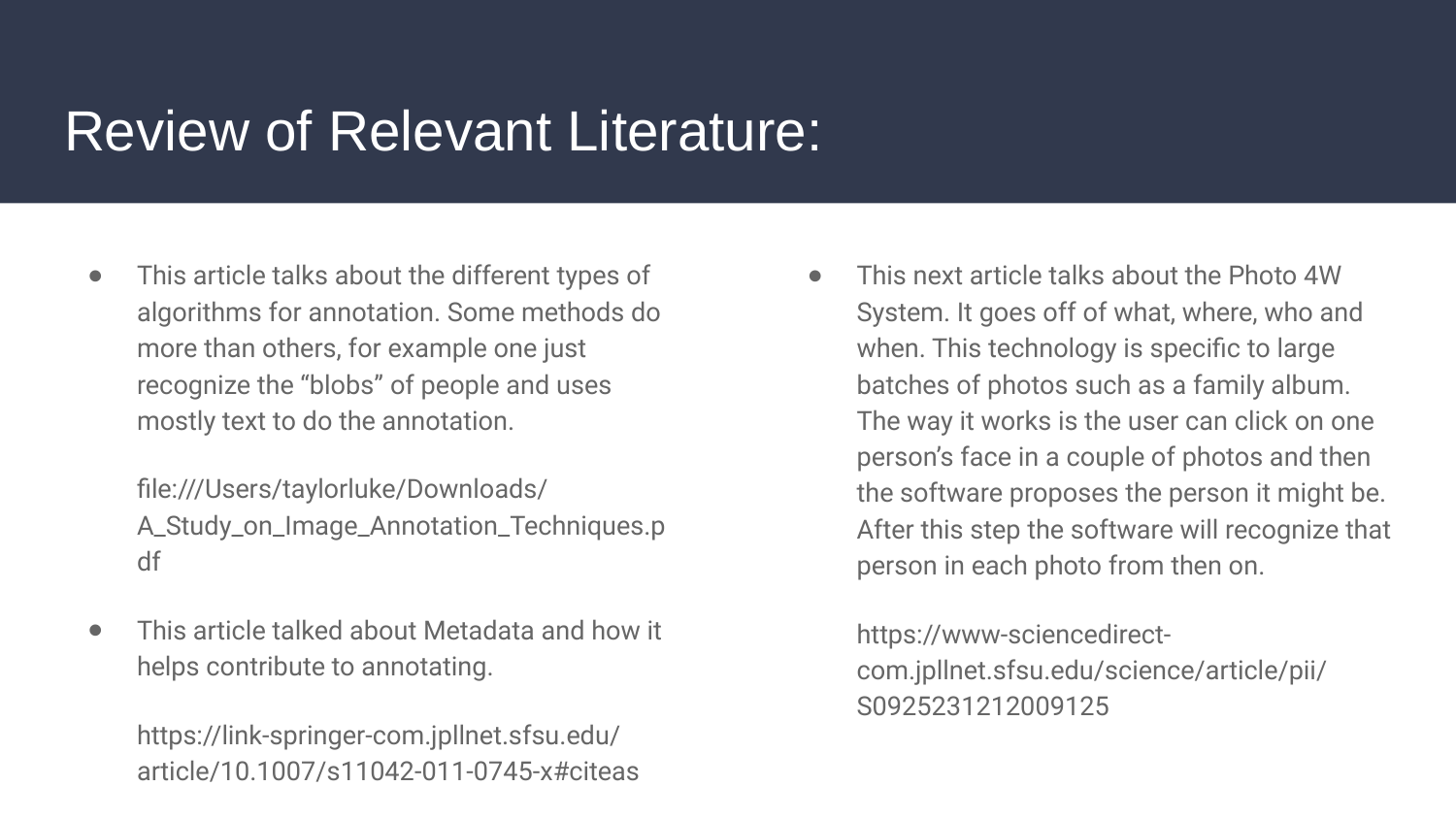

# Review of Relevant Literature:
This article talks about the different types of algorithms for annotation. Some methods do more than others, for example one just recognize the “blobs” of people and uses mostly text to do the annotation.
file:///Users/taylorluke/Downloads/A_Study_on_Image_Annotation_Techniques.pdf
This article talked about Metadata and how it helps contribute to annotating.
https://link-springer-com.jpllnet.sfsu.edu/article/10.1007/s11042-011-0745-x#citeas
This next article talks about the Photo 4W System. It goes off of what, where, who and when. This technology is specific to large batches of photos such as a family album. The way it works is the user can click on one person’s face in a couple of photos and then the software proposes the person it might be. After this step the software will recognize that person in each photo from then on.
https://www-sciencedirect-com.jpllnet.sfsu.edu/science/article/pii/S0925231212009125